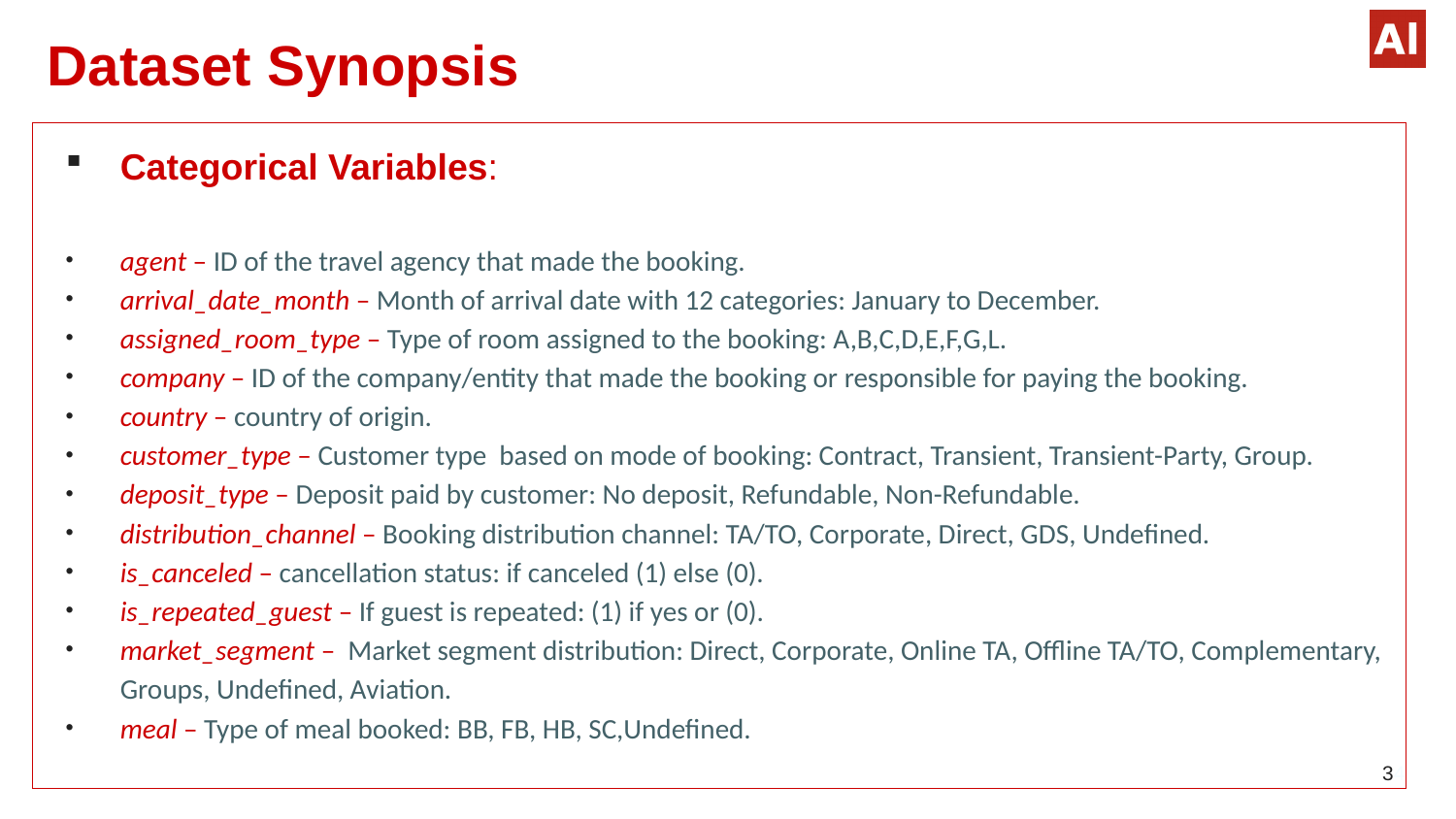

# Dataset Synopsis
Categorical Variables:

agent – ID of the travel agency that made the booking.
arrival_date_month – Month of arrival date with 12 categories: January to December.
assigned_room_type – Type of room assigned to the booking: A,B,C,D,E,F,G,L.
company – ID of the company/entity that made the booking or responsible for paying the booking.
country – country of origin.
customer_type – Customer type  based on mode of booking: Contract, Transient, Transient-Party, Group.
deposit_type – Deposit paid by customer: No deposit, Refundable, Non-Refundable.
distribution_channel – Booking distribution channel: TA/TO, Corporate, Direct, GDS, Undefined.
is_canceled – cancellation status: if canceled (1) else (0).
is_repeated_guest – If guest is repeated: (1) if yes or (0).
market_segment –  Market segment distribution: Direct, Corporate, Online TA, Offline TA/TO, Complementary, Groups, Undefined, Aviation.
meal – Type of meal booked: BB, FB, HB, SC,Undefined.

34